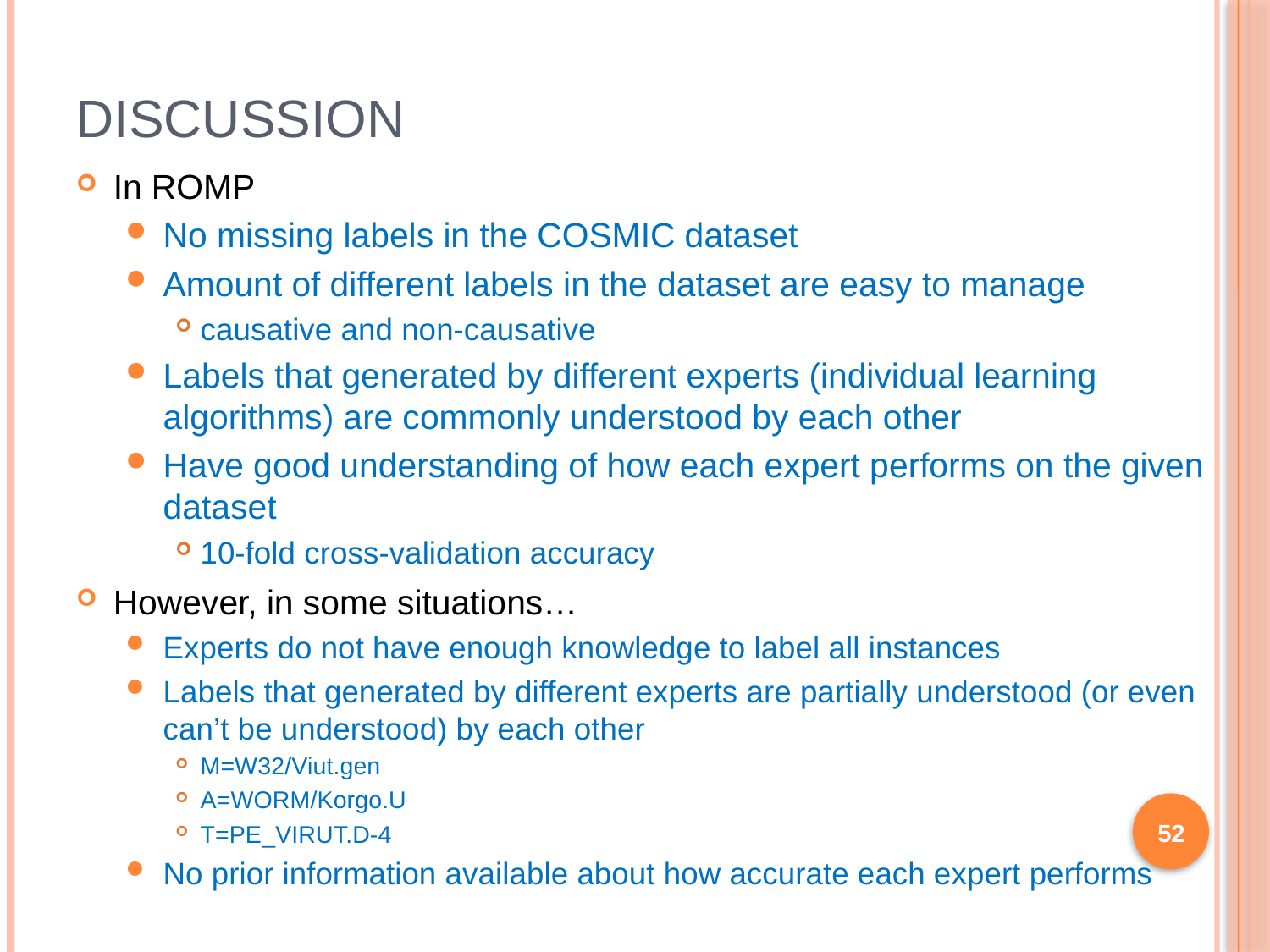

# Discussion
In ROMP
No missing labels in the COSMIC dataset
Amount of different labels in the dataset are easy to manage
causative and non-causative
Labels that generated by different experts (individual learning algorithms) are commonly understood by each other
Have good understanding of how each expert performs on the given dataset
10-fold cross-validation accuracy
However, in some situations…
Experts do not have enough knowledge to label all instances
Labels that generated by different experts are partially understood (or even can’t be understood) by each other
M=W32/Viut.gen
A=WORM/Korgo.U
T=PE_VIRUT.D-4
No prior information available about how accurate each expert performs
52